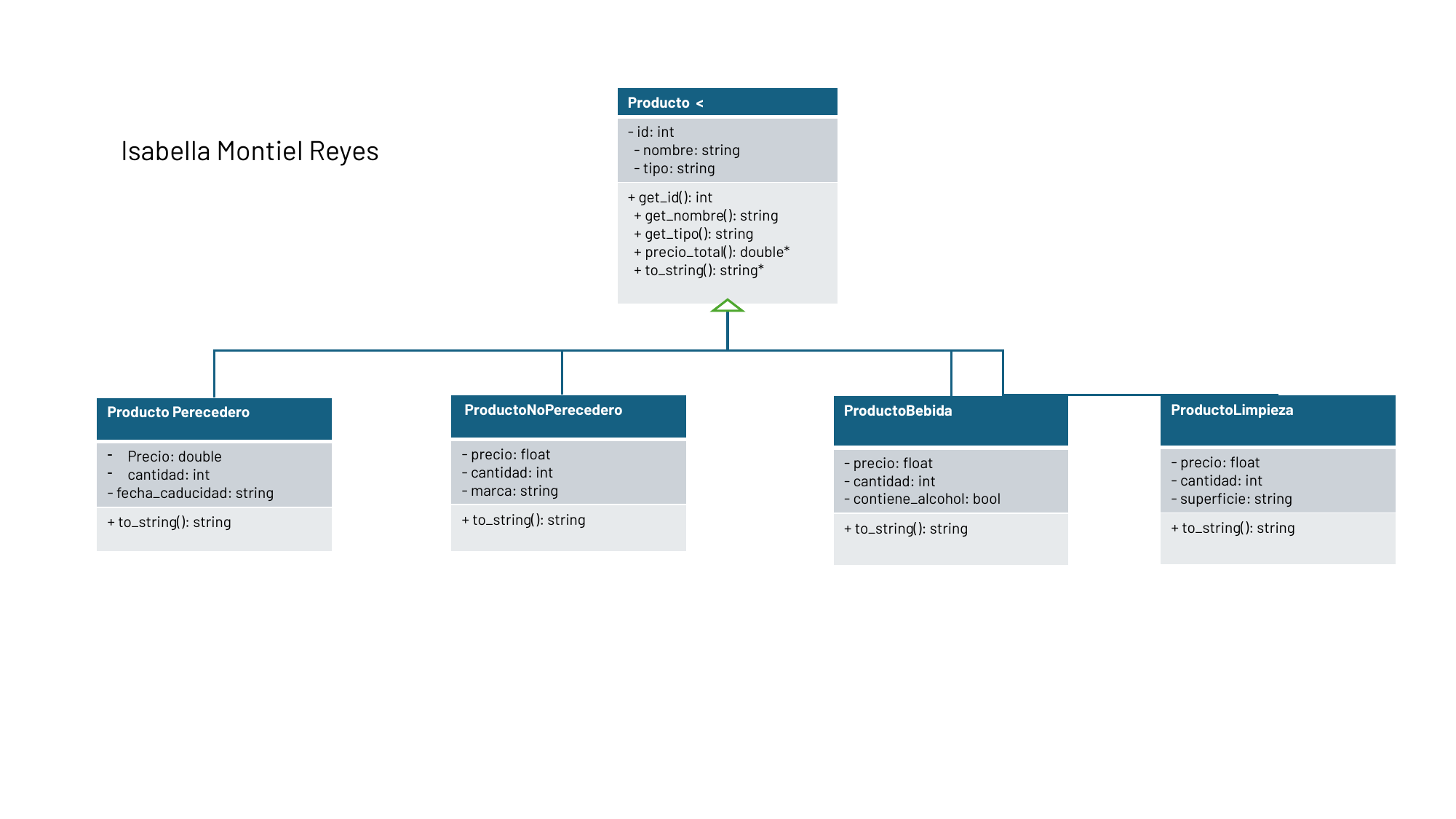

| Producto < |
| --- |
| - id: int - nombre: string - tipo: string |
| + get\_id(): int + get\_nombre(): string + get\_tipo(): string + precio\_total(): double\* + to\_string(): string\* |
Isabella Montiel Reyes

| ProductoNoPerecedero |
| --- |
| - precio: float - cantidad: int - marca: string |
| + to\_string(): string |
| ProductoLimpieza |
| --- |
| - precio: float - cantidad: int - superficie: string |
| + to\_string(): string |
| ProductoBebida |
| --- |
| - precio: float - cantidad: int - contiene\_alcohol: bool |
| + to\_string(): string |
| Producto Perecedero |
| --- |
| Precio: double cantidad: int - fecha\_caducidad: string |
| + to\_string(): string |